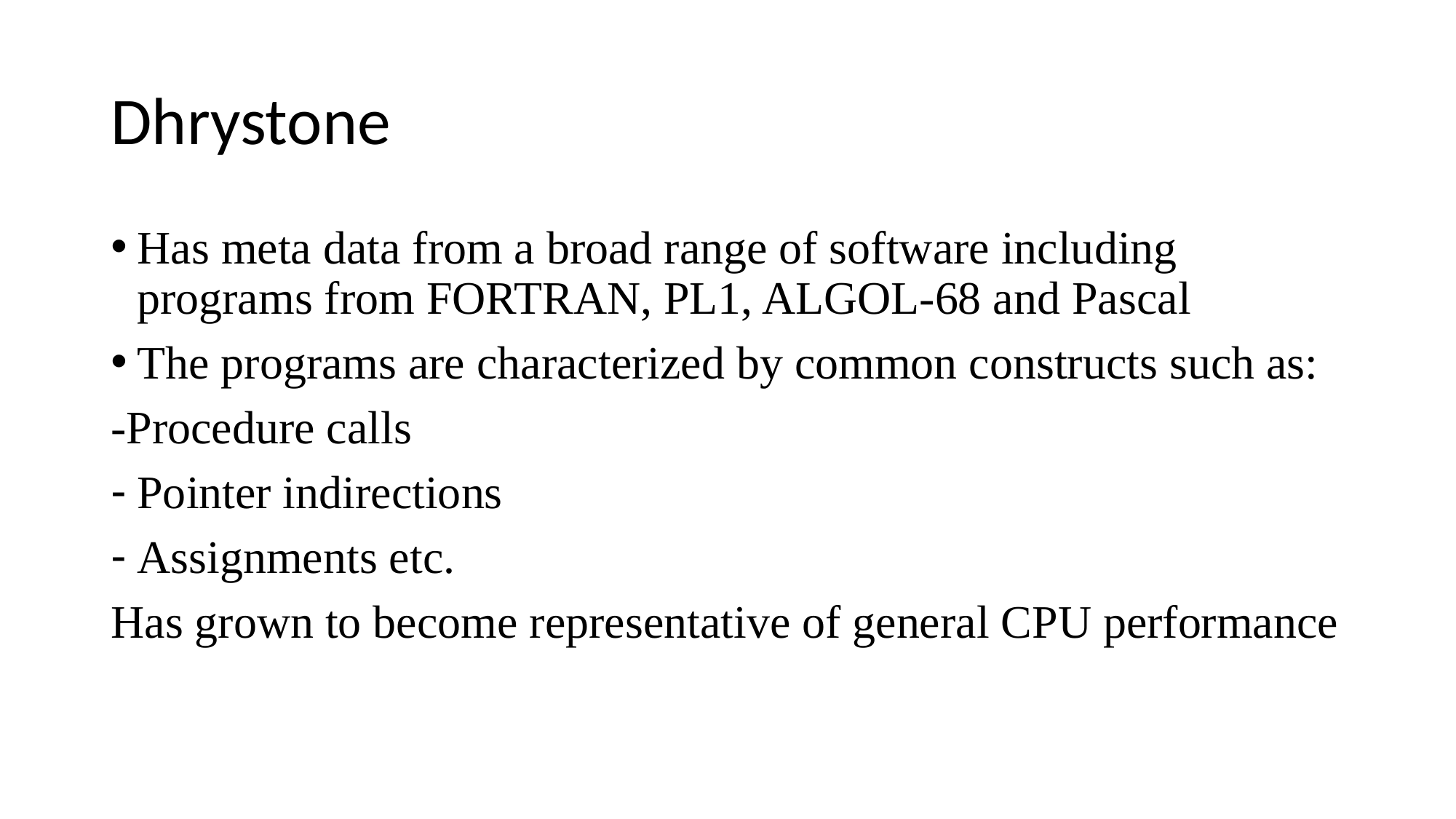

# Dhrystone
Has meta data from a broad range of software including programs from FORTRAN, PL1, ALGOL-68 and Pascal
The programs are characterized by common constructs such as:
-Procedure calls
Pointer indirections
Assignments etc.
Has grown to become representative of general CPU performance